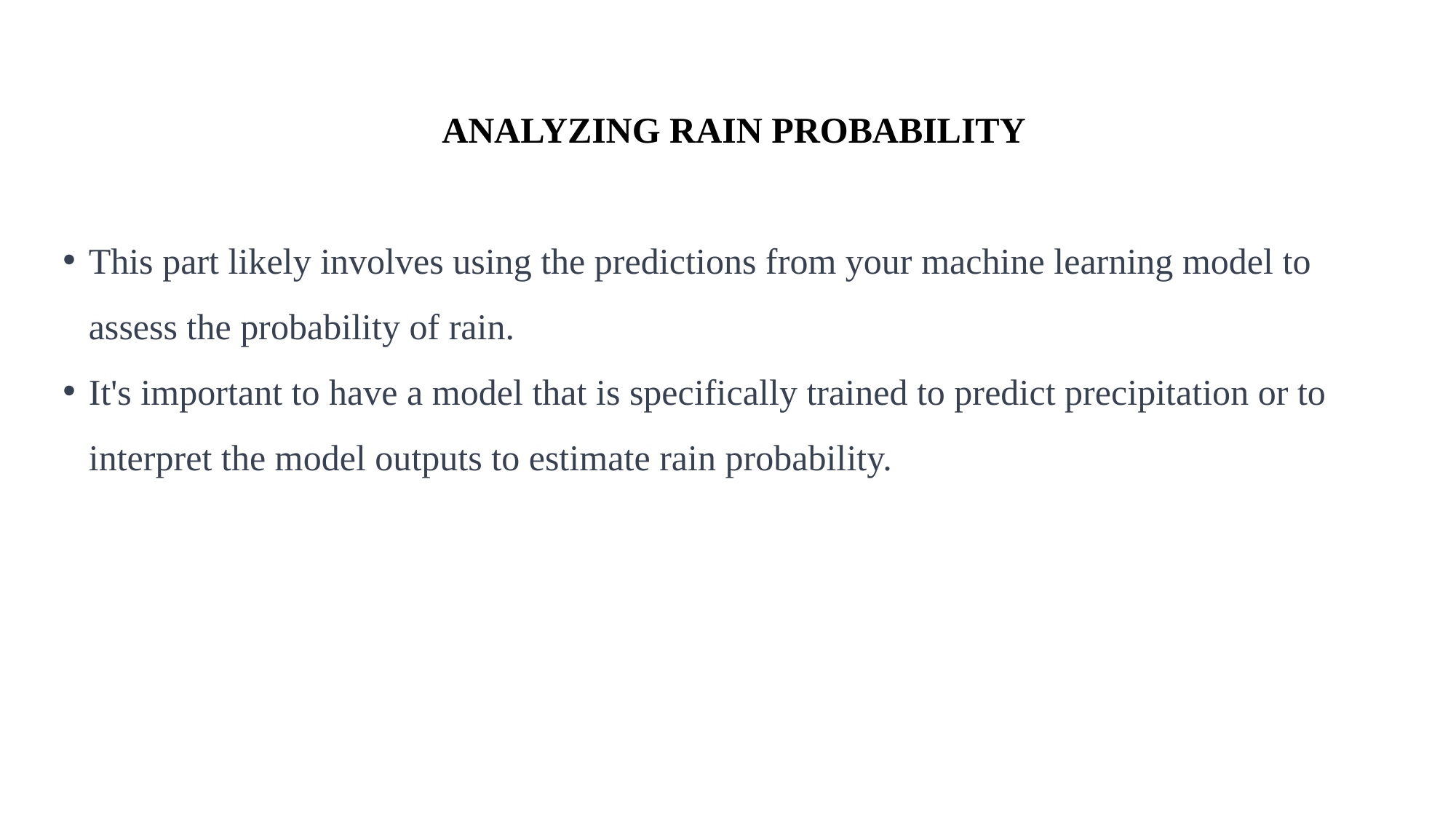

ANALYZING RAIN PROBABILITY

This part likely involves using the predictions from your machine learning model to assess the probability of rain.
It's important to have a model that is specifically trained to predict precipitation or to interpret the model outputs to estimate rain probability.